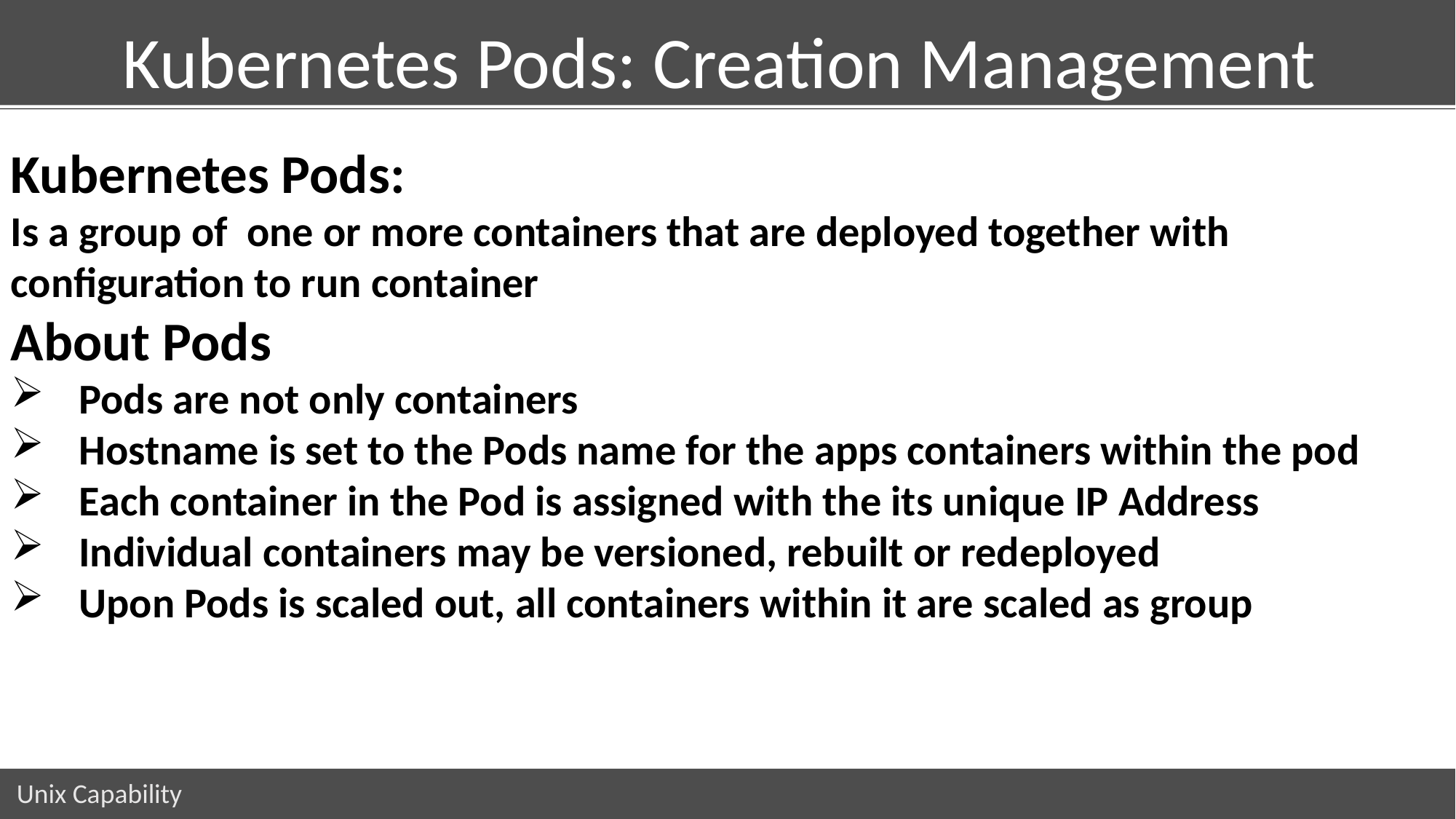

# Kubernetes Pods: Creation Management
Kubernetes Pods:
Is a group of  one or more containers that are deployed together with configuration to run container
About Pods
Pods are not only containers
Hostname is set to the Pods name for the apps containers within the pod
Each container in the Pod is assigned with the its unique IP Address
Individual containers may be versioned, rebuilt or redeployed
Upon Pods is scaled out, all containers within it are scaled as group